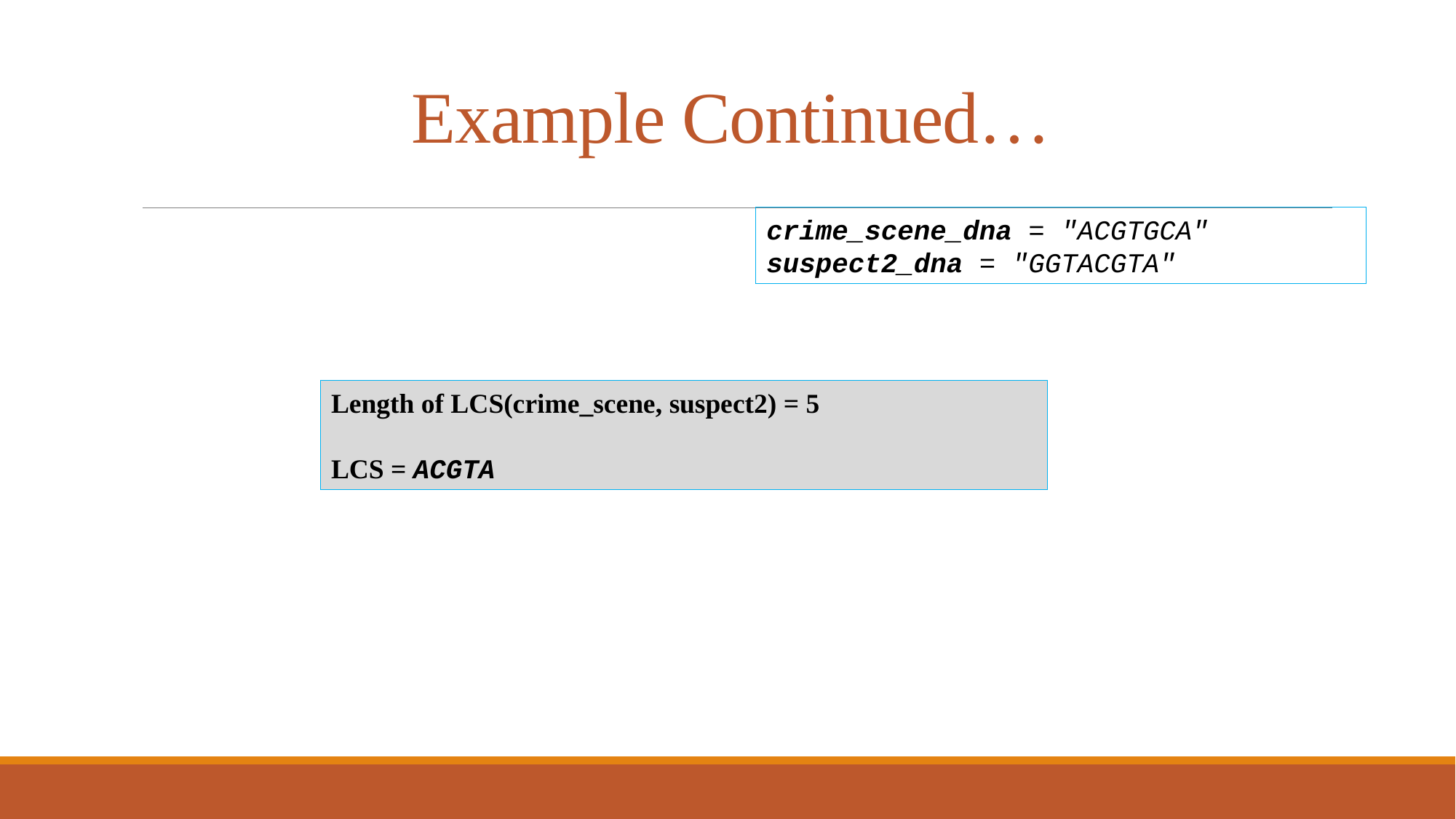

# Example Continued…
crime_scene_dna = "ACGTGCA"
suspect2_dna = "GGTACGTA"
Length of LCS(crime_scene, suspect2) = 5

LCS = ACGTA